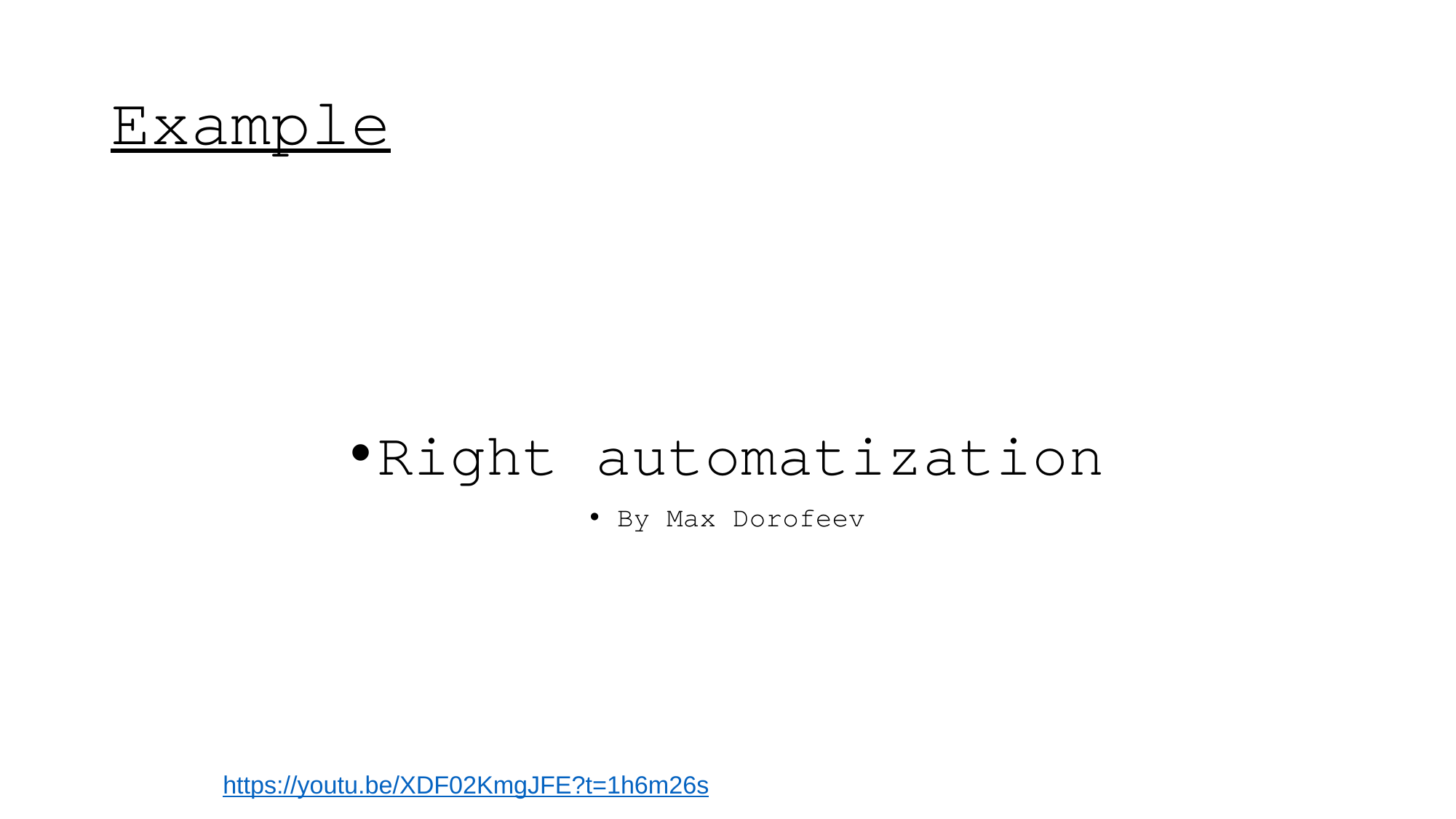

Example
Right automatization
By Max Dorofeev
https://youtu.be/XDF02KmgJFE?t=1h6m26s